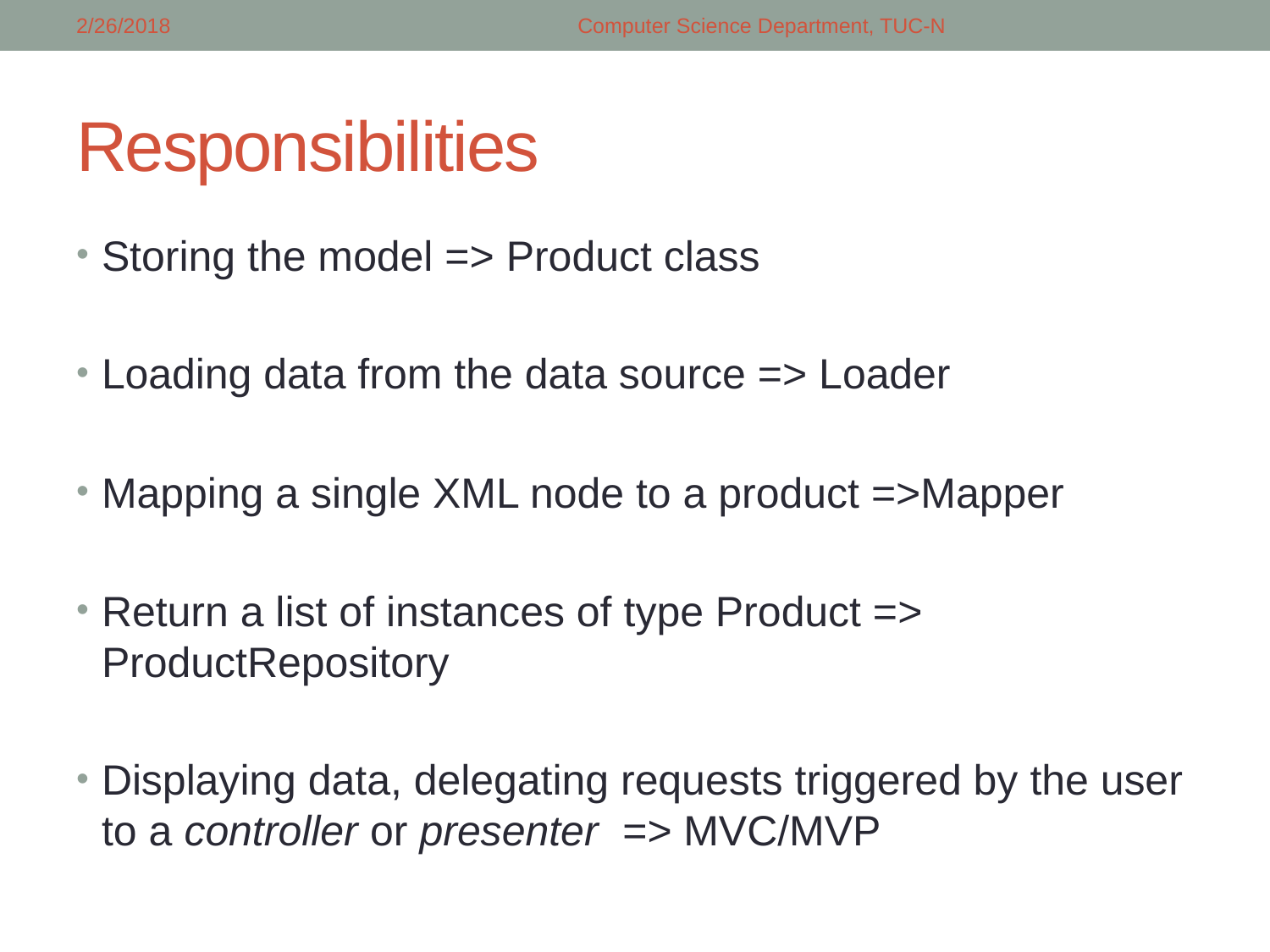

2/26/2018
Computer Science Department, TUC-N
# Responsibilities
Storing the model => Product class

Loading data from the data source => Loader

Mapping a single XML node to a product =>Mapper

Return a list of instances of type Product => ProductRepository

Displaying data, delegating requests triggered by the user to a controller or presenter  => MVC/MVP